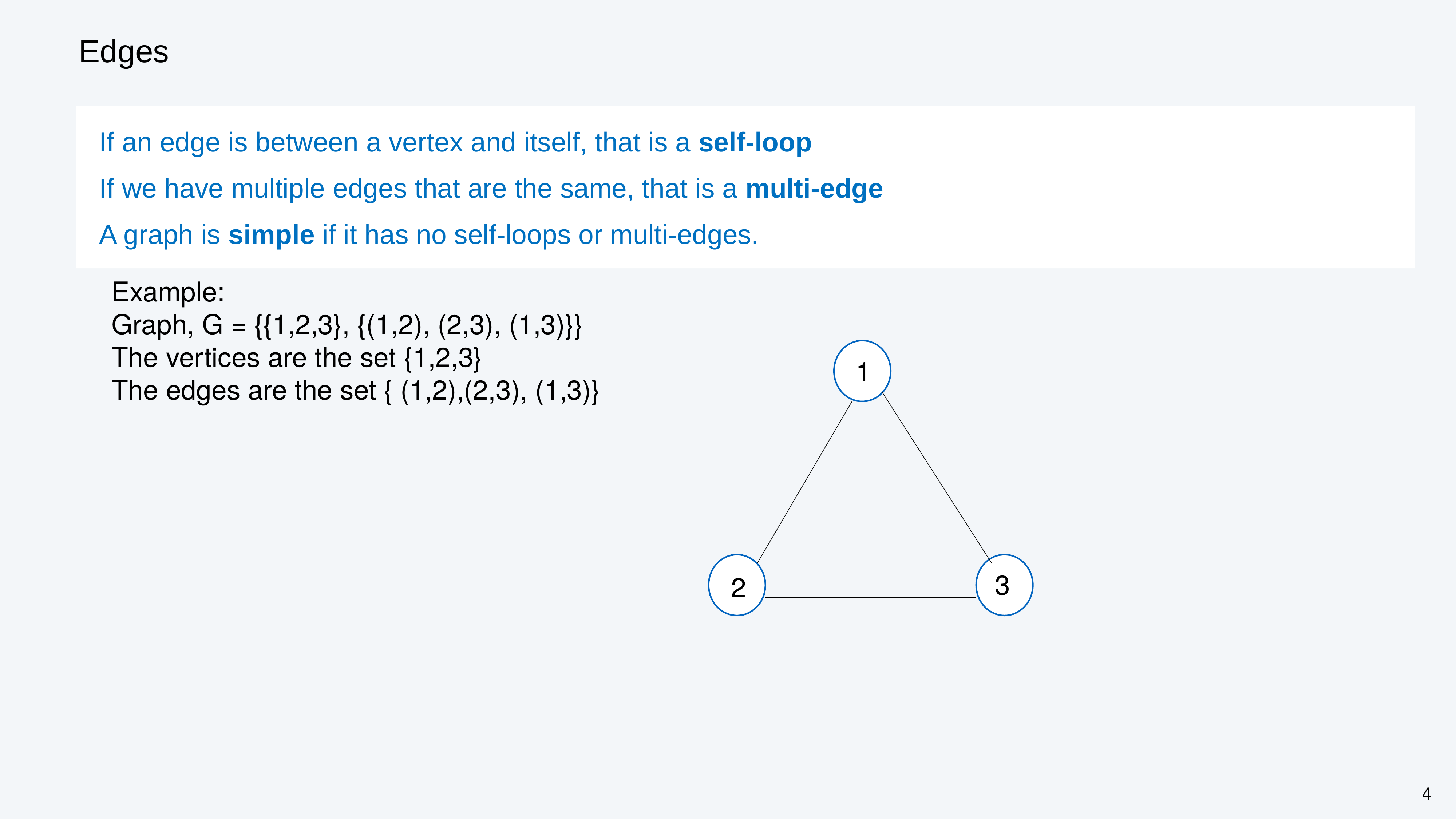

# Edges
If an edge is between a vertex and itself, that is a self-loop
If we have multiple edges that are the same, that is a multi-edge
A graph is simple if it has no self-loops or multi-edges.

Example:
Graph, G = {{1,2,3}, {(1,2), (2,3), (1,3)}}
The vertices are the set {1,2,3}
The edges are the set { (1,2),(2,3), (1,3)}

1

3

2
4